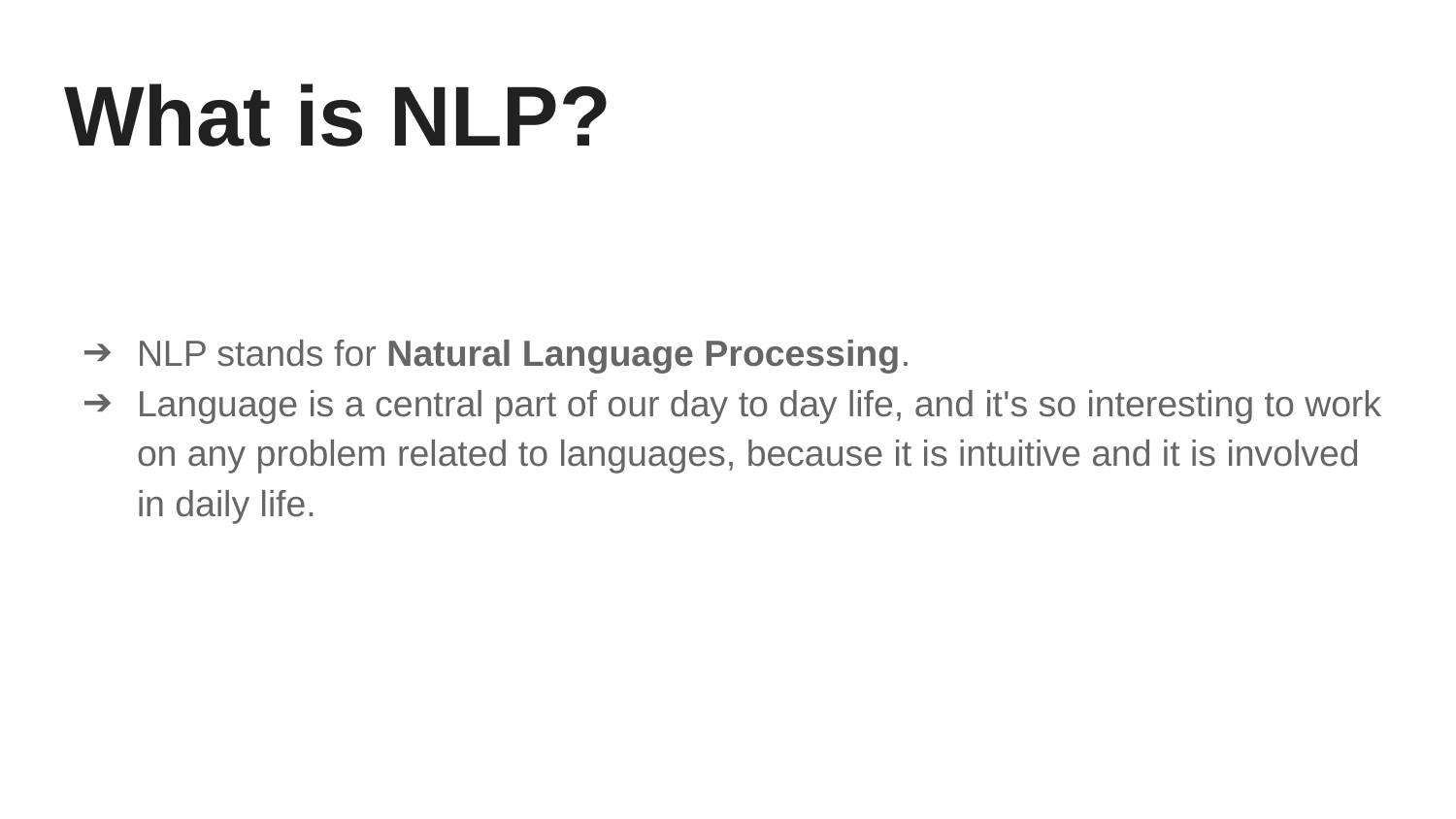

# What is NLP?

NLP stands for Natural Language Processing.
Language is a central part of our day to day life, and it's so interesting to work on any problem related to languages, because it is intuitive and it is involved in daily life.